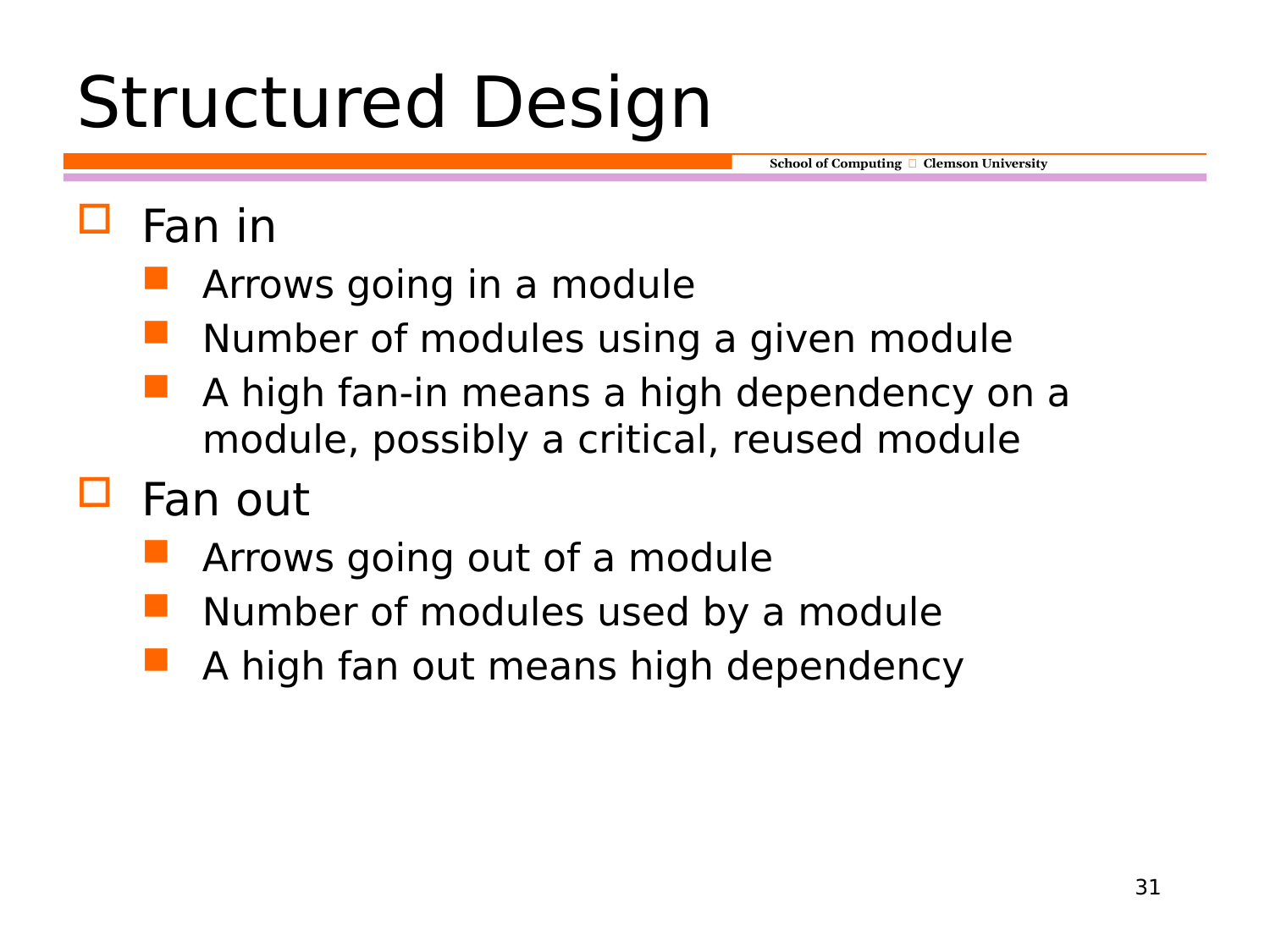

# Structured Design
Fan in
Arrows going in a module
Number of modules using a given module
A high fan-in means a high dependency on a module, possibly a critical, reused module
Fan out
Arrows going out of a module
Number of modules used by a module
A high fan out means high dependency
31